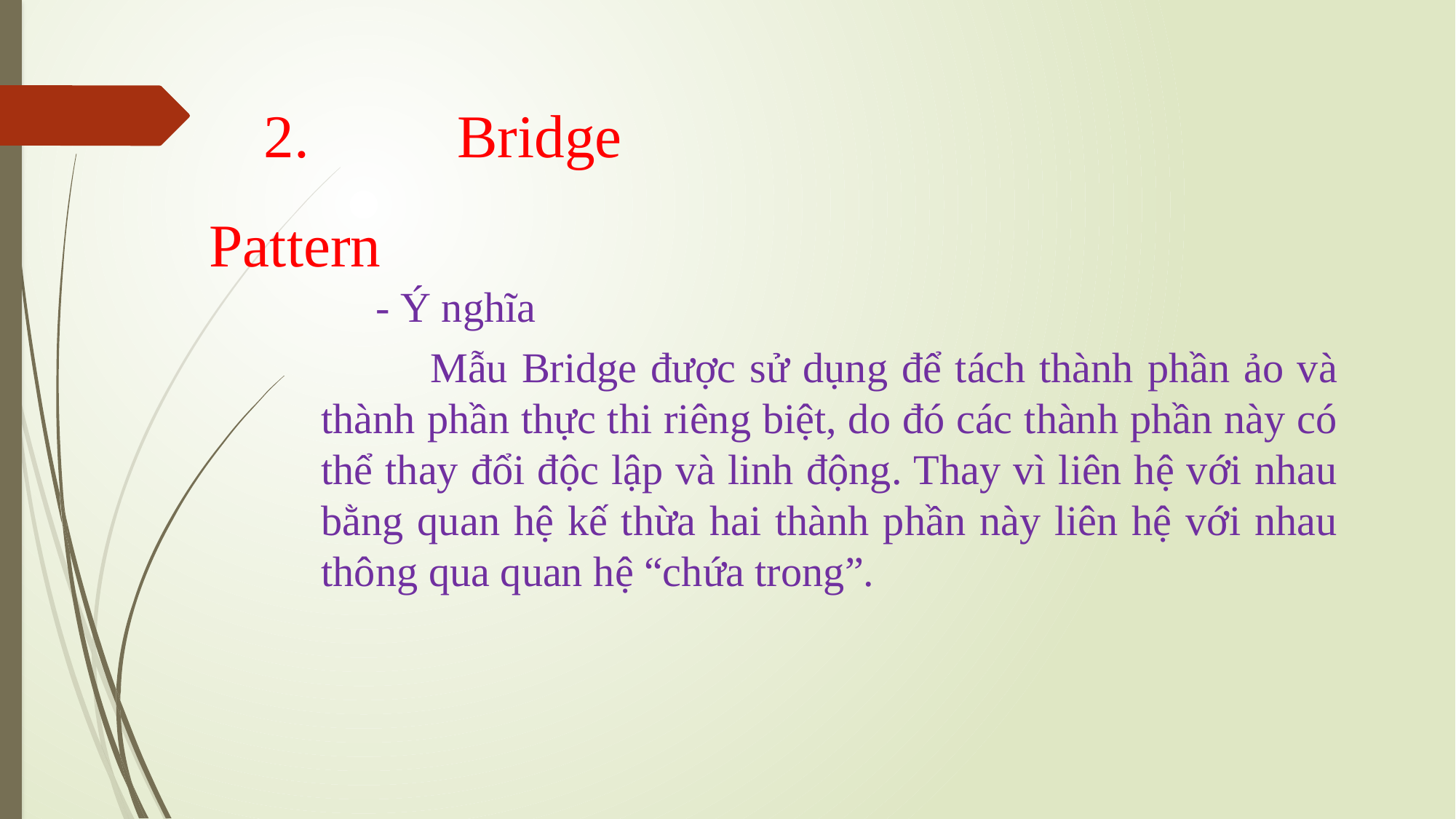

2. Bridge Pattern
- Ý nghĩa
	Mẫu Bridge được sử dụng để tách thành phần ảo và thành phần thực thi riêng biệt, do đó các thành phần này có thể thay đổi độc lập và linh động. Thay vì liên hệ với nhau bằng quan hệ kế thừa hai thành phần này liên hệ với nhau thông qua quan hệ “chứa trong”.